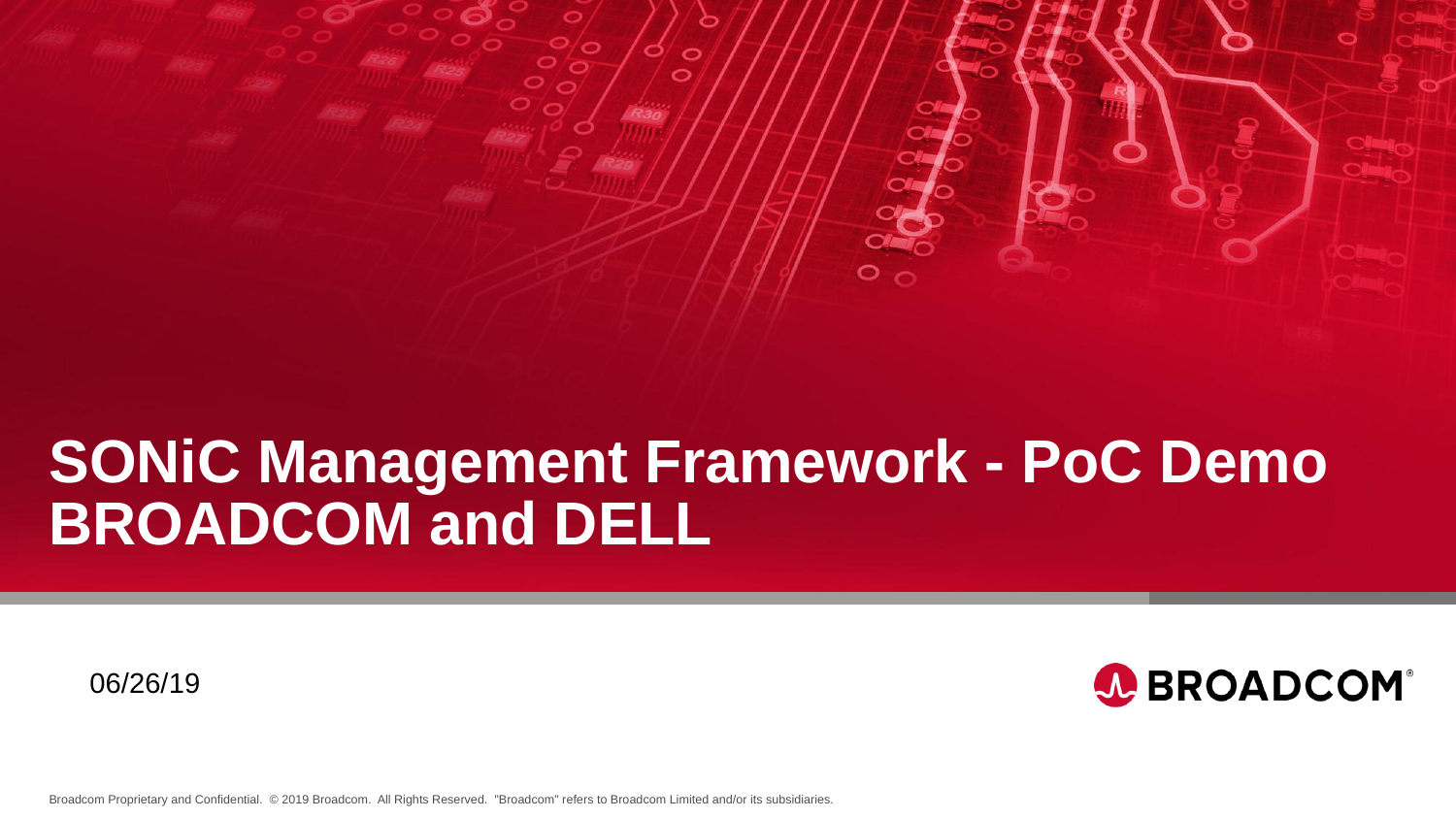

SONiC Management Framework - PoC Demo
BROADCOM and DELL
06/26/19